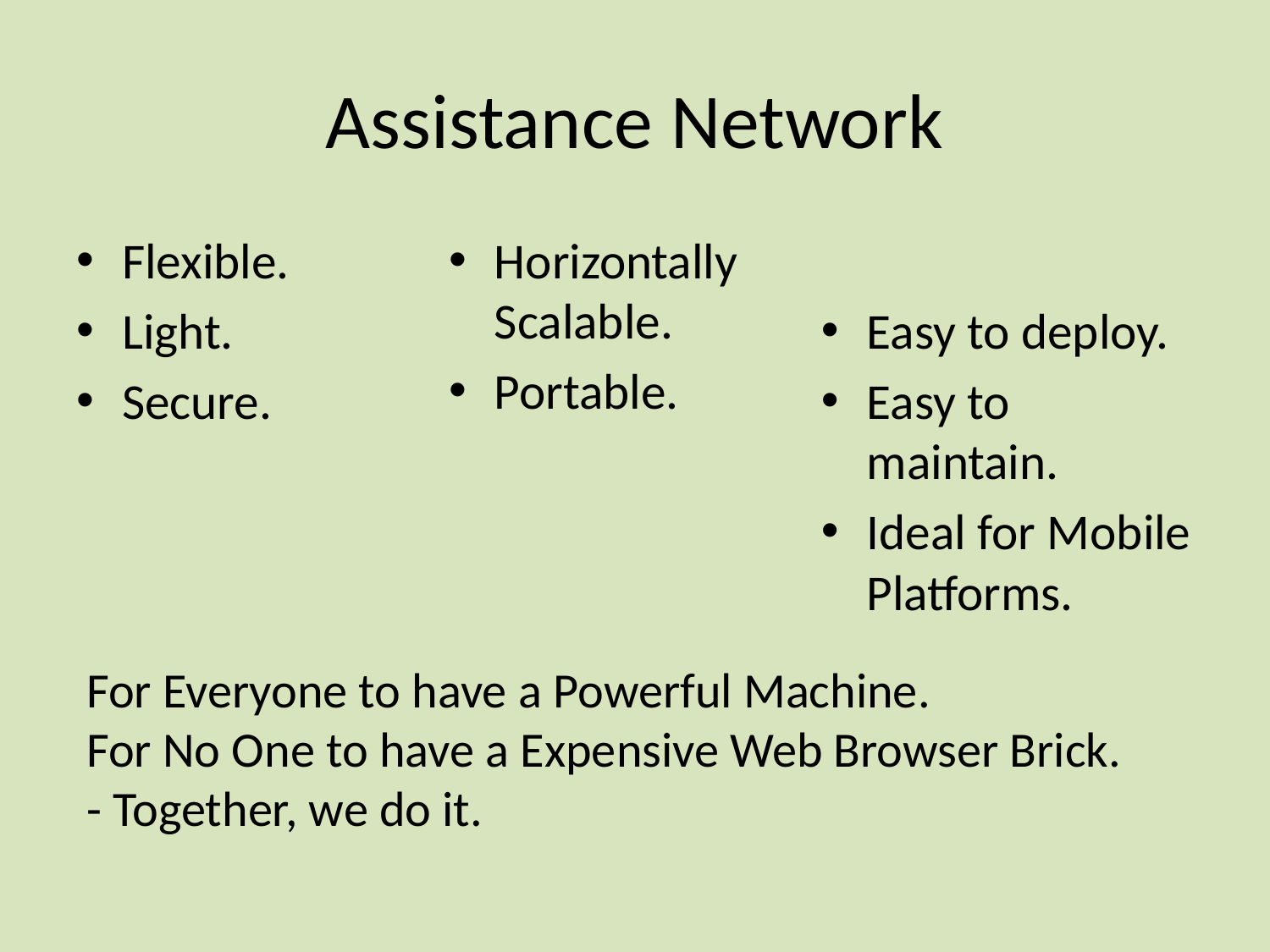

# Assistance Network
Flexible.
Light.
Secure.

Horizontally Scalable.
Portable.

Easy to deploy.
Easy to maintain.
Ideal for Mobile Platforms.
For Everyone to have a Powerful Machine.
For No One to have a Expensive Web Browser Brick.
- Together, we do it.